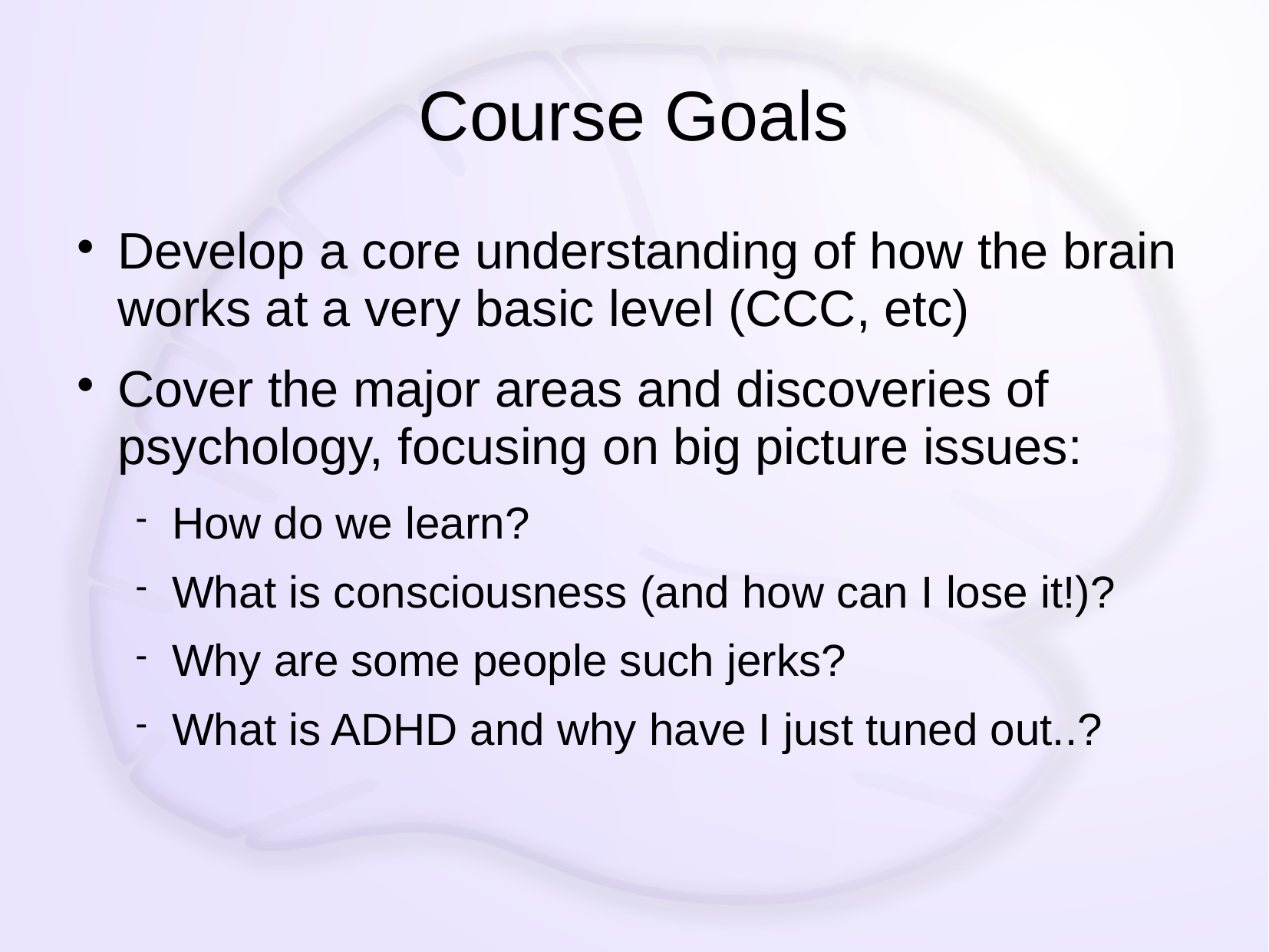

# Course Goals
Develop a core understanding of how the brain works at a very basic level (CCC, etc)
Cover the major areas and discoveries of psychology, focusing on big picture issues:
How do we learn?
What is consciousness (and how can I lose it!)?
Why are some people such jerks?
What is ADHD and why have I just tuned out..?